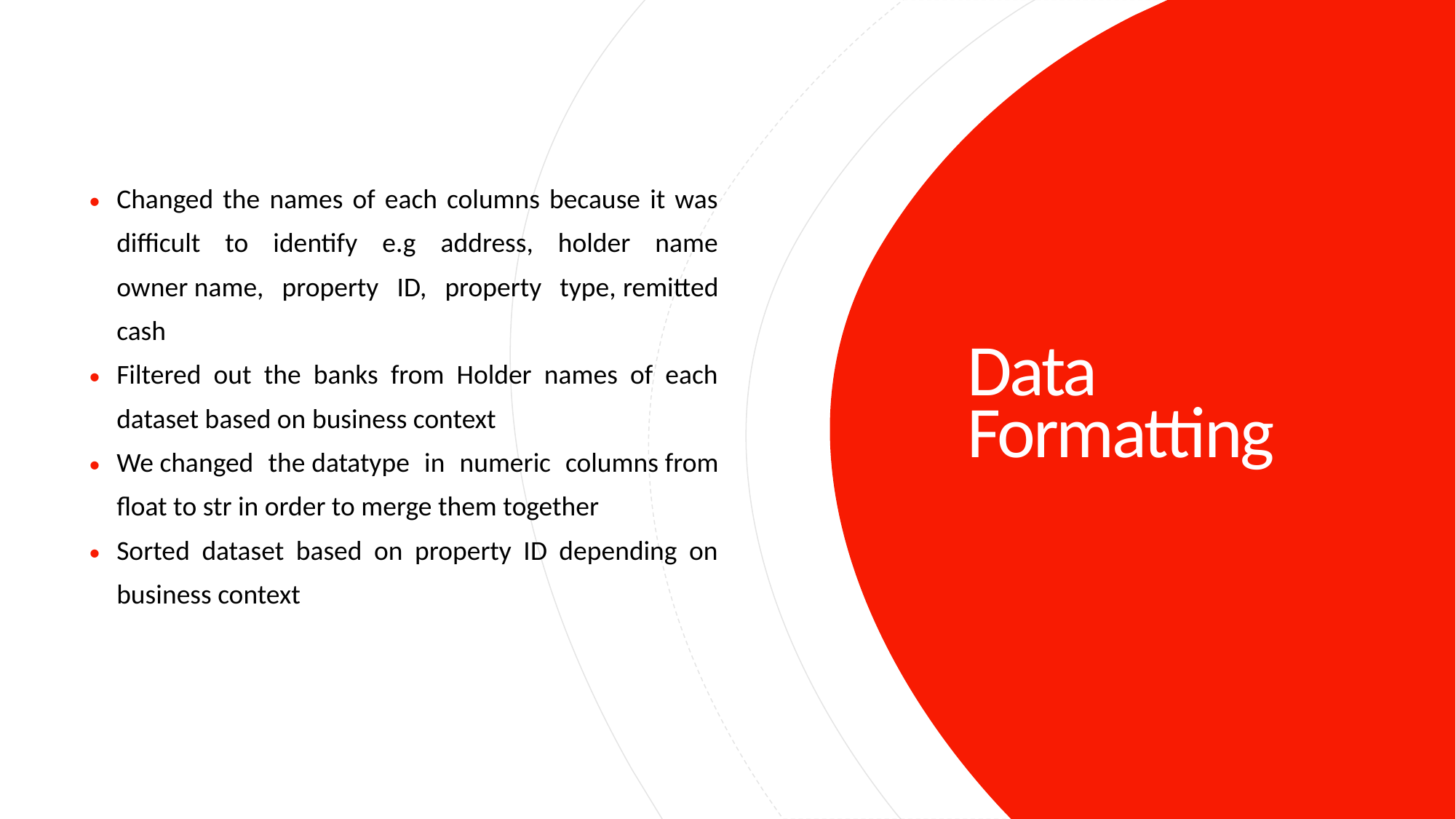

# Data Formatting
Changed the names of each columns because it was difficult to identify e.g address, holder name owner name, property ID, property type, remitted cash
Filtered out the banks from Holder names of each dataset based on business context
We changed the datatype in numeric columns from float to str in order to merge them together
Sorted dataset based on property ID depending on business context